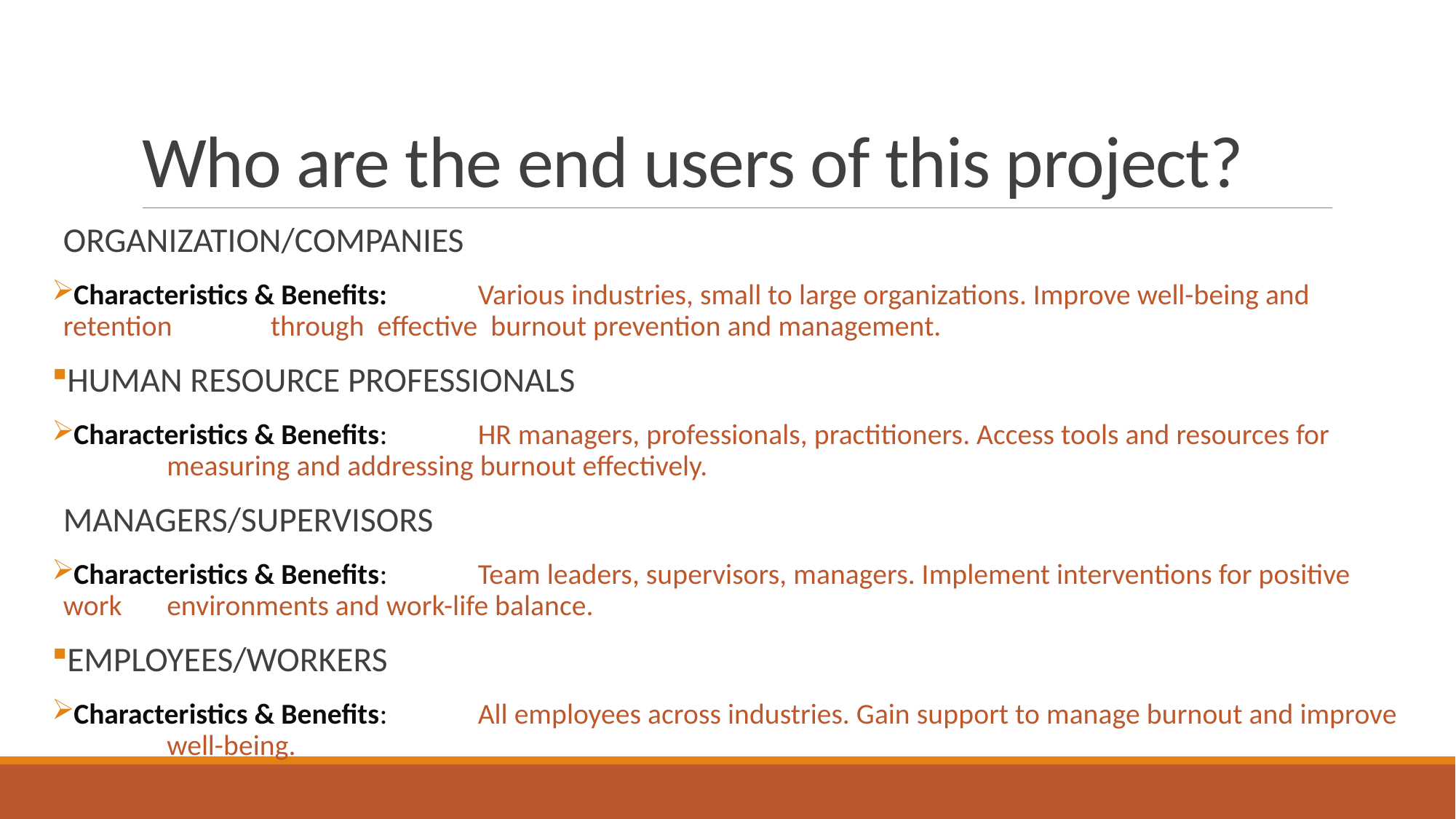

# Who are the end users of this project?
ORGANIZATION/COMPANIES
Characteristics & Benefits: 	Various industries, small to large organizations. Improve well-being and retention 								through  effective  burnout prevention and management.
HUMAN RESOURCE PROFESSIONALS
Characteristics & Benefits: 		HR managers, professionals, practitioners. Access tools and resources for 										measuring and addressing burnout effectively.
MANAGERS/SUPERVISORS
Characteristics & Benefits: 		Team leaders, supervisors, managers. Implement interventions for positive work 								environments and work-life balance.
EMPLOYEES/WORKERS
Characteristics & Benefits: 		All employees across industries. Gain support to manage burnout and improve 									well-being.